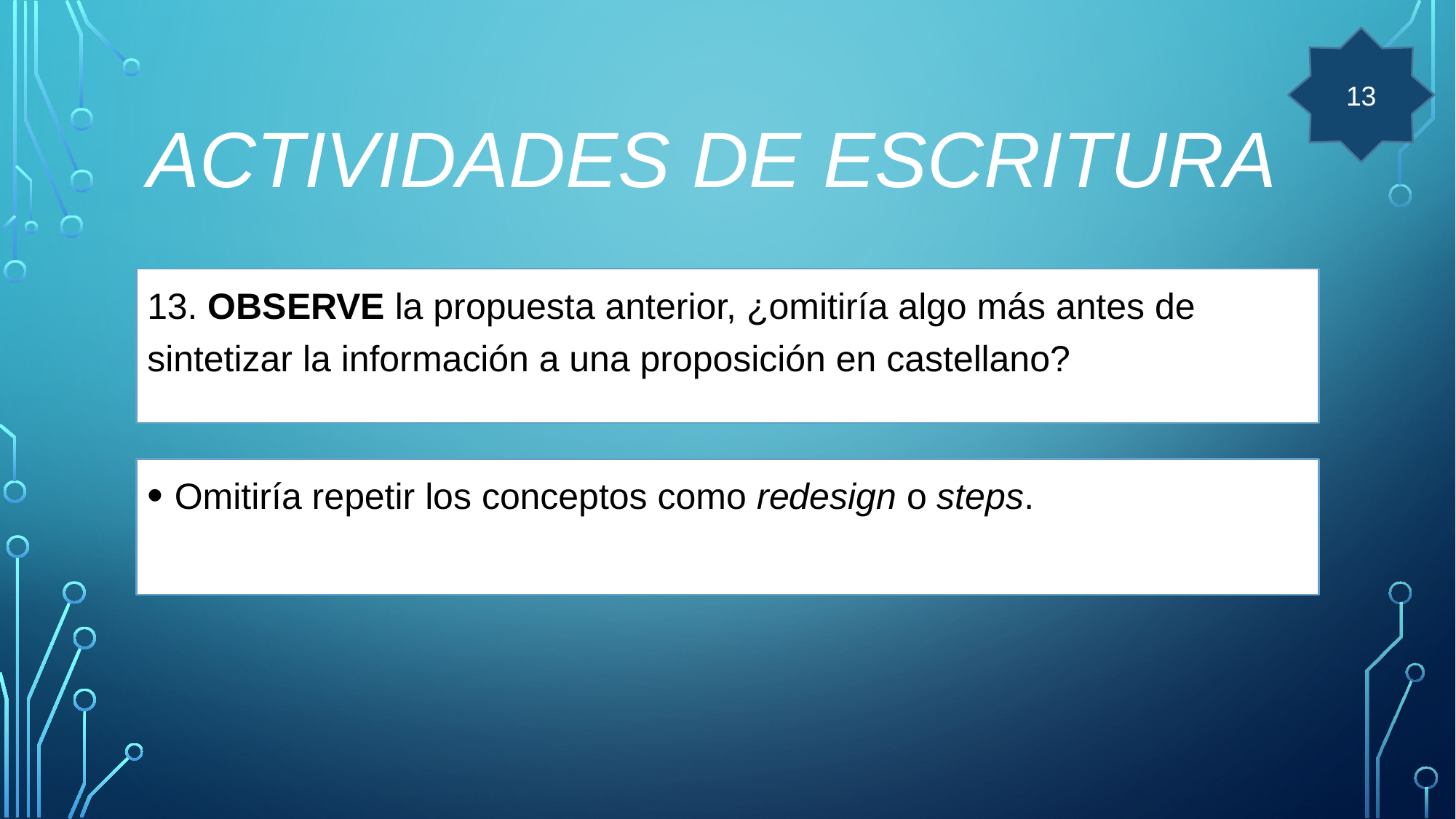

13
# ACTIVIDADES DE escritura
13. OBSERVE la propuesta anterior, ¿omitiría algo más antes de sintetizar la información a una proposición en castellano?

Omitiría repetir los conceptos como redesign o steps.